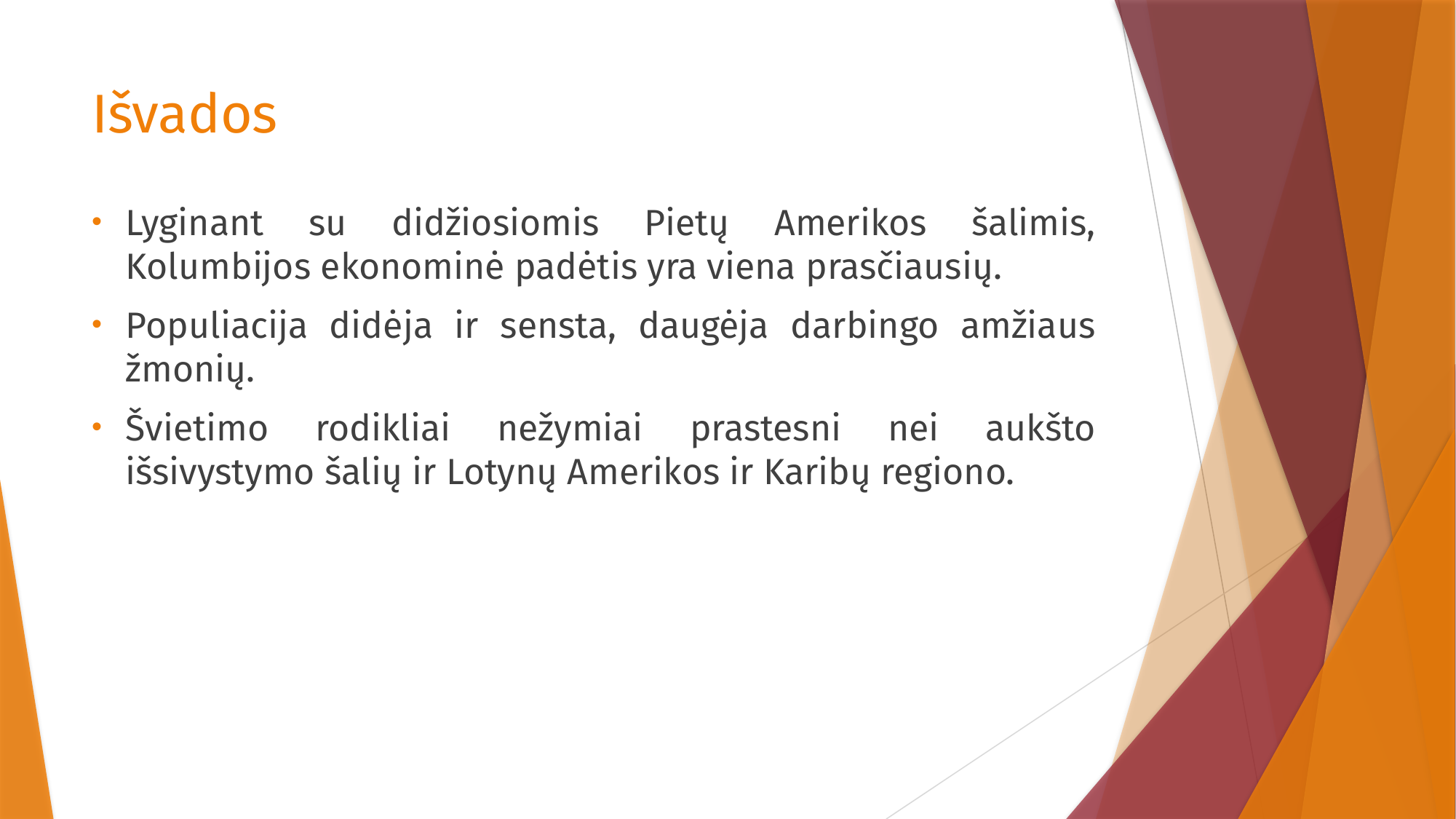

# Išvados
Lyginant su didžiosiomis Pietų Amerikos šalimis, Kolumbijos ekonominė padėtis yra viena prasčiausių.
Populiacija didėja ir sensta, daugėja darbingo amžiaus žmonių.
Švietimo rodikliai nežymiai prastesni nei aukšto išsivystymo šalių ir Lotynų Amerikos ir Karibų regiono.